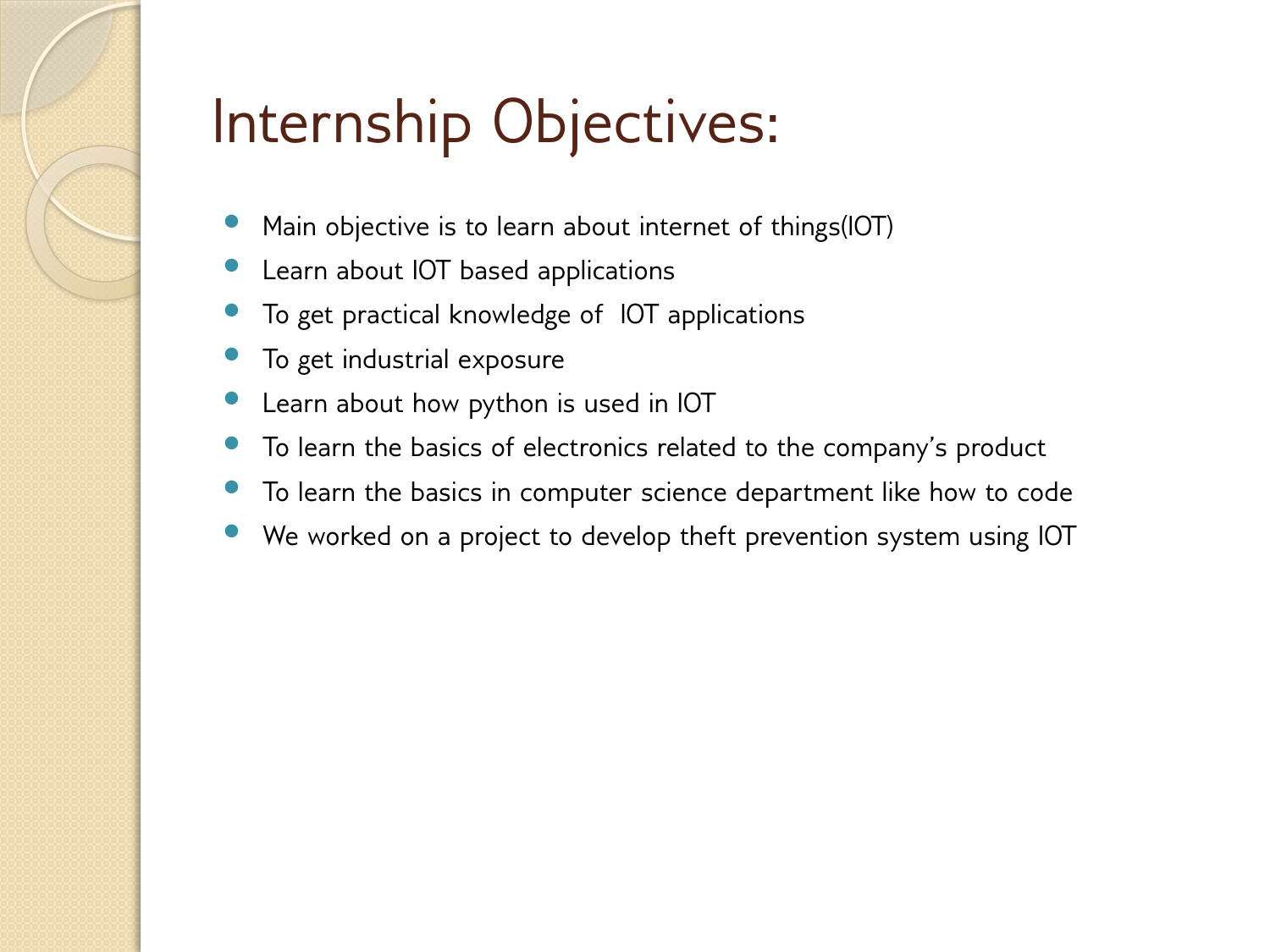

# Internship Objectives:
Main objective is to learn about internet of things(IOT)
Learn about IOT based applications
To get practical knowledge of  IOT applications
To get industrial exposure
Learn about how python is used in IOT
To learn the basics of electronics related to the company’s product
To learn the basics in computer science department like how to code
We worked on a project to develop theft prevention system using IOT